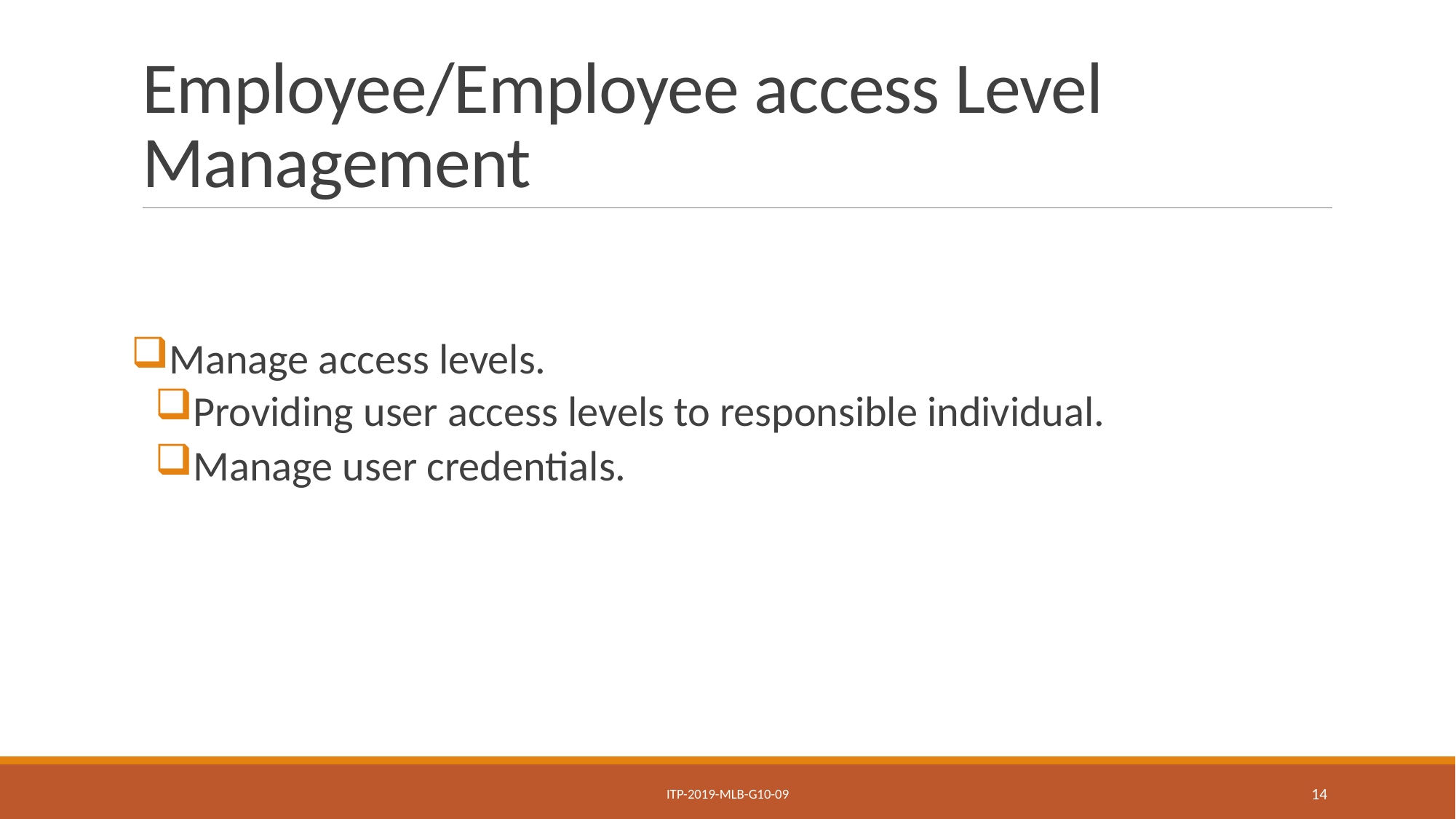

# Employee/Employee access Level Management

Manage access levels.
Providing user access levels to responsible individual.
Manage user credentials.

ITP-2019-MLB-G10-09
14